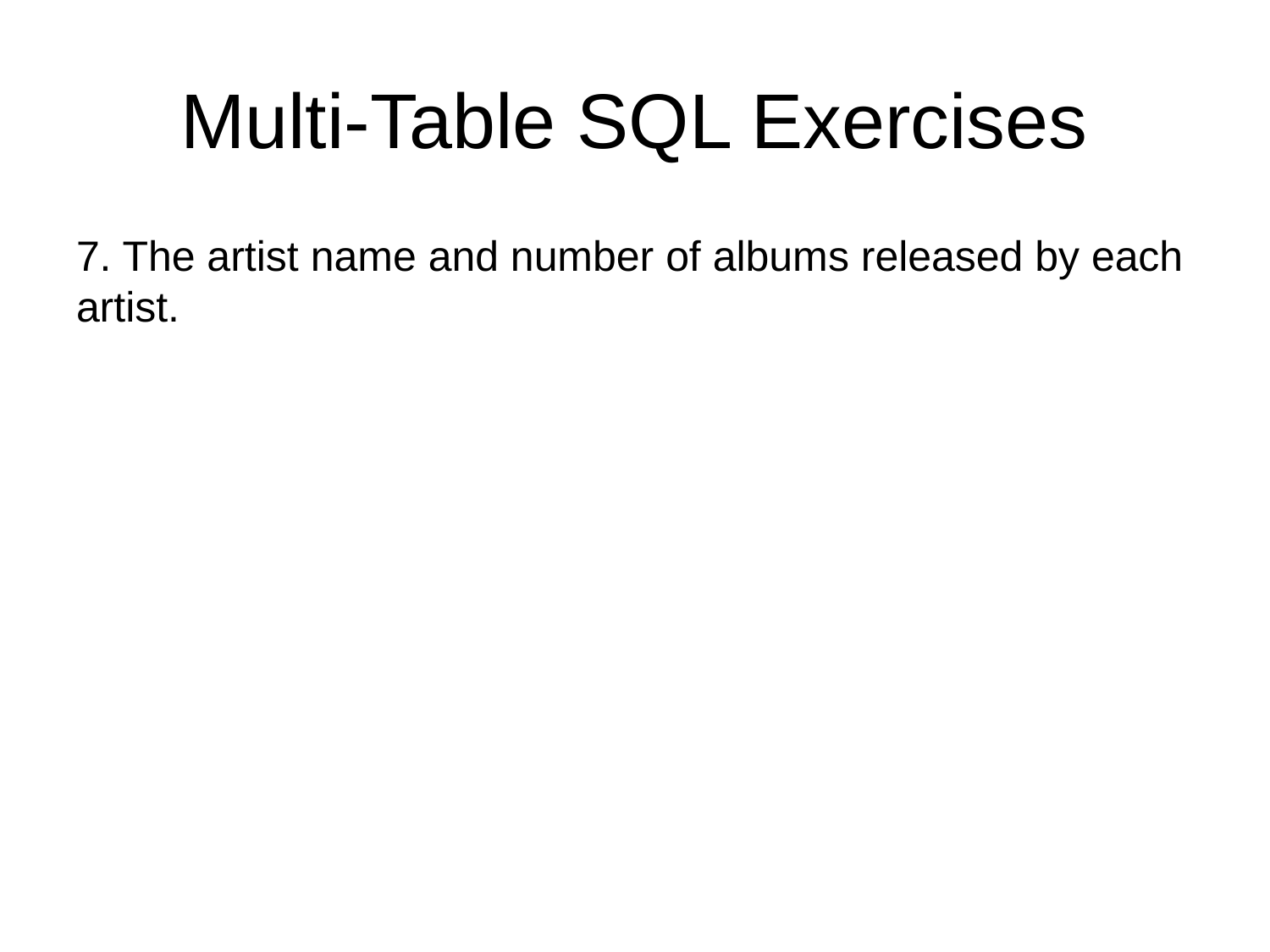

# Multi-Table SQL Exercises
7. The artist name and number of albums released by each artist.